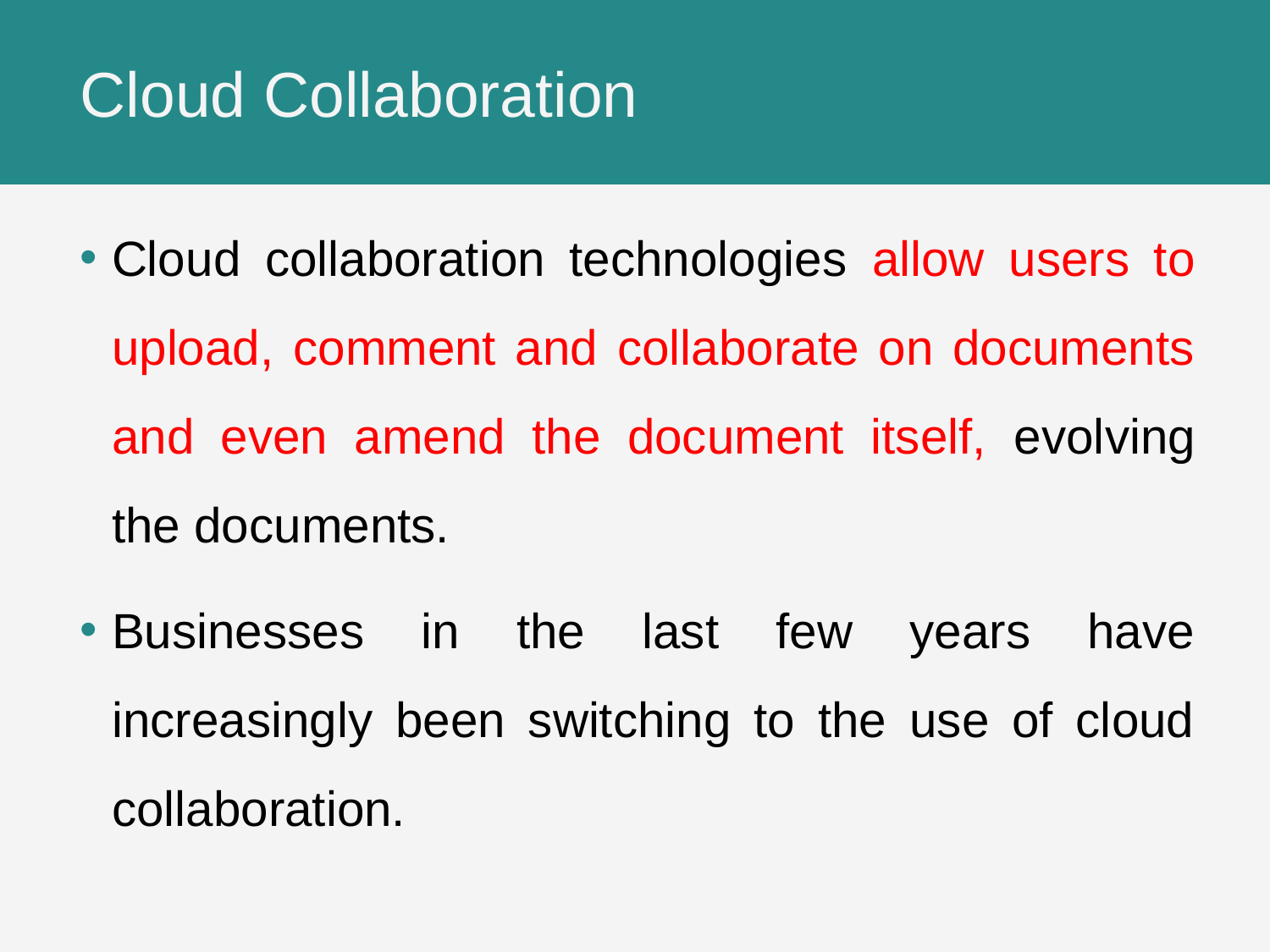

# Cloud Collaboration
Cloud collaboration technologies allow users to upload, comment and collaborate on documents and even amend the document itself, evolving the documents.
Businesses in the last few years have increasingly been switching to the use of cloud collaboration.